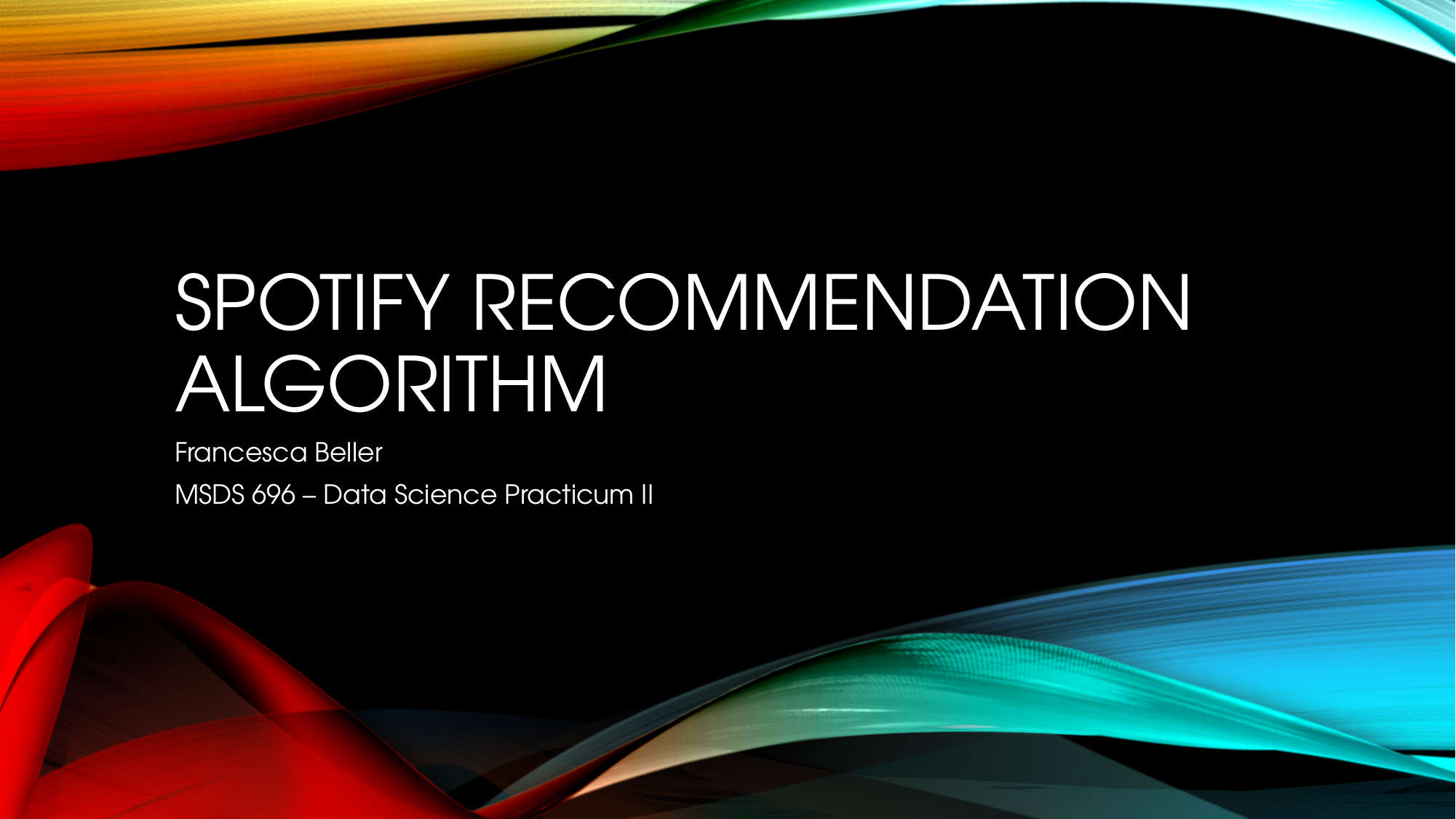

# Spotify recommendation algorithm
Francesca Beller
MSDS 696 – Data Science Practicum II